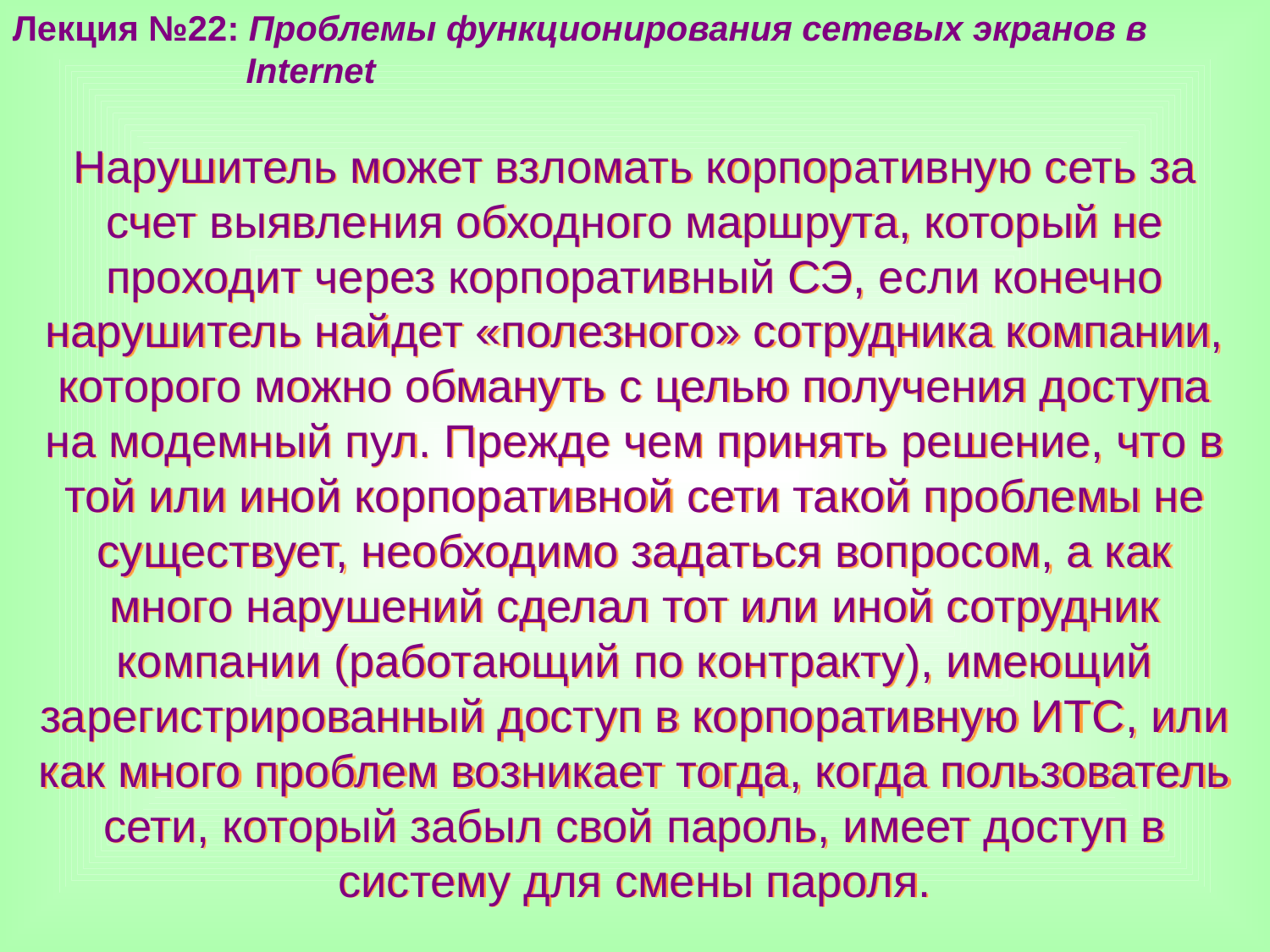

Лекция №22: Проблемы функционирования сетевых экранов в
                        Internet
Нарушитель может взломать корпоративную сеть за счет выявления обходного маршрута, который не проходит через корпоративный СЭ, если конечно нарушитель найдет «полезного» сотрудника компании, которого можно обмануть с целью получения доступа на модемный пул. Прежде чем принять решение, что в той или иной корпоративной сети такой проблемы не существует, необходимо задаться вопросом, а как много нарушений сделал тот или иной сотрудник компании (работающий по контракту), имеющий зарегистрированный доступ в корпоративную ИТС, или как много проблем возникает тогда, когда пользователь сети, который забыл свой пароль, имеет доступ в систему для смены пароля.